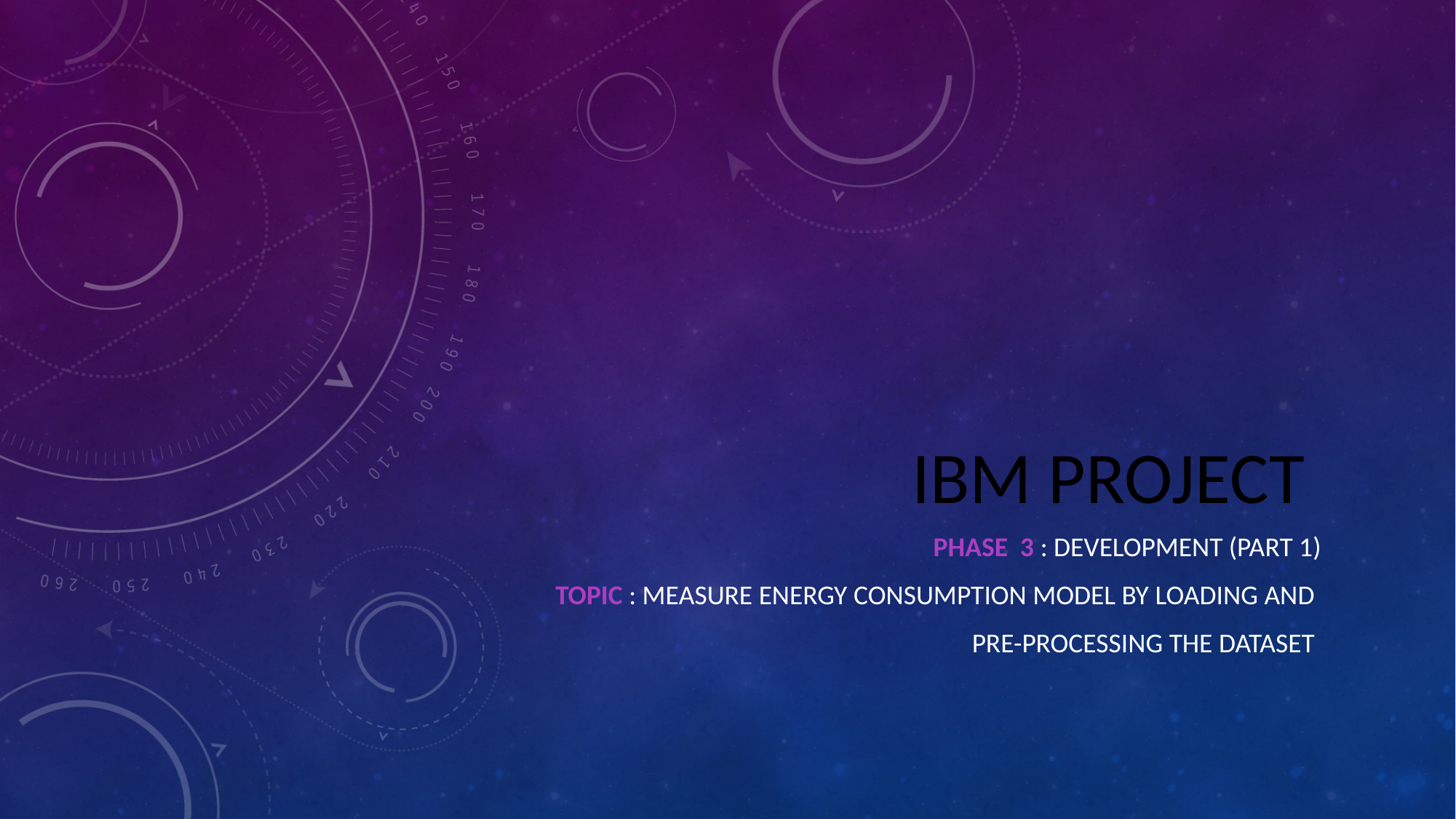

# IBM PROJECT
Phase  3 : development (part 1)
Topic : measure energy consumption model by loading and
pre-processing the dataset